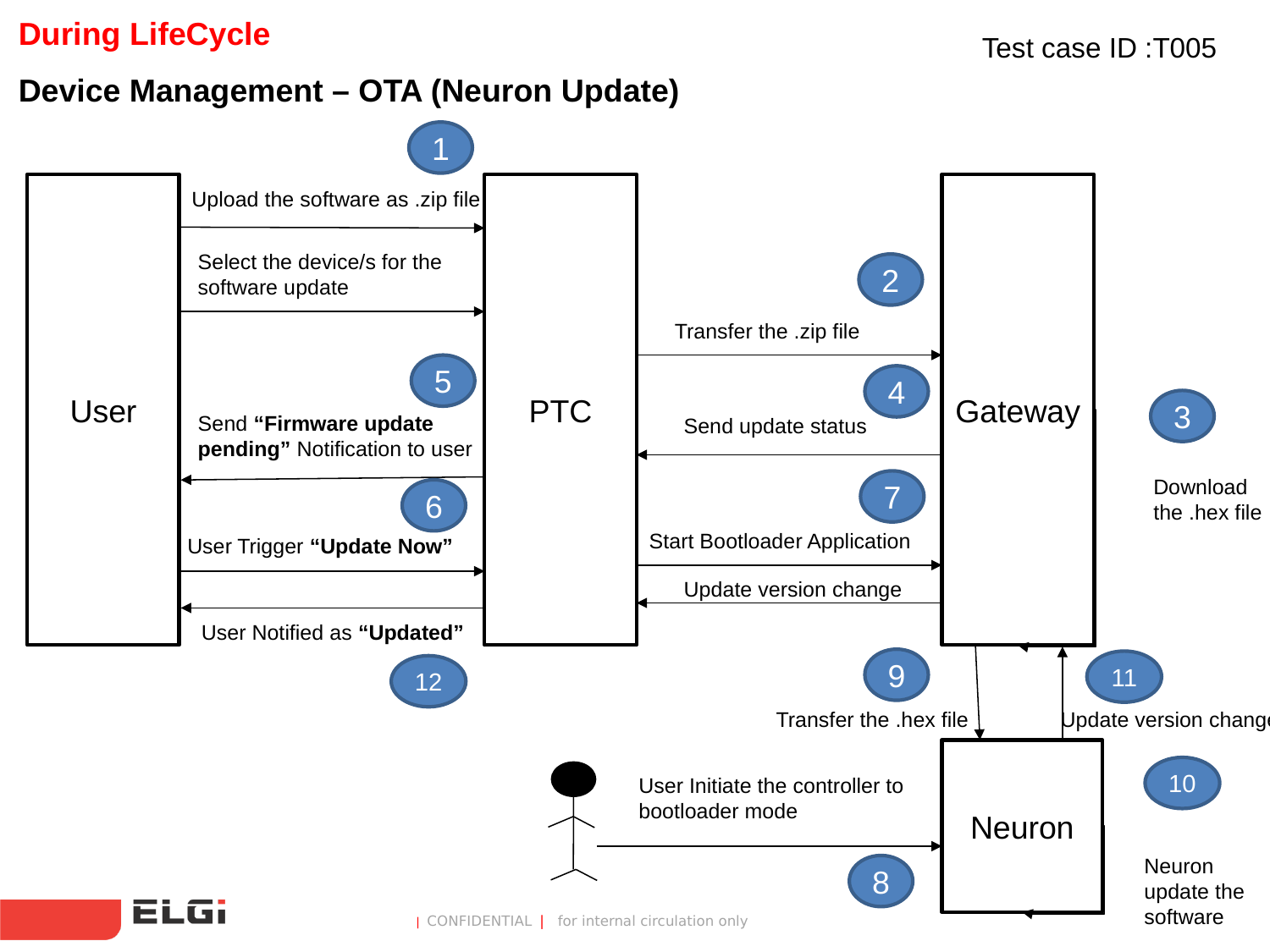

During LifeCycle
Test case ID :T005
Device Management – OTA (Neuron Update)
1
User
PTC
Gateway
Upload the software as .zip file
Select the device/s for the software update
2
Transfer the .zip file
5
4
3
Send “Firmware update pending” Notification to user
Send update status
Download
the .hex file
7
6
Start Bootloader Application
User Trigger “Update Now”
Update version change
User Notified as “Updated”
9
11
12
Transfer the .hex file
Update version change
Neuron
10

User Initiate the controller to bootloader mode
Neuron update the software
8